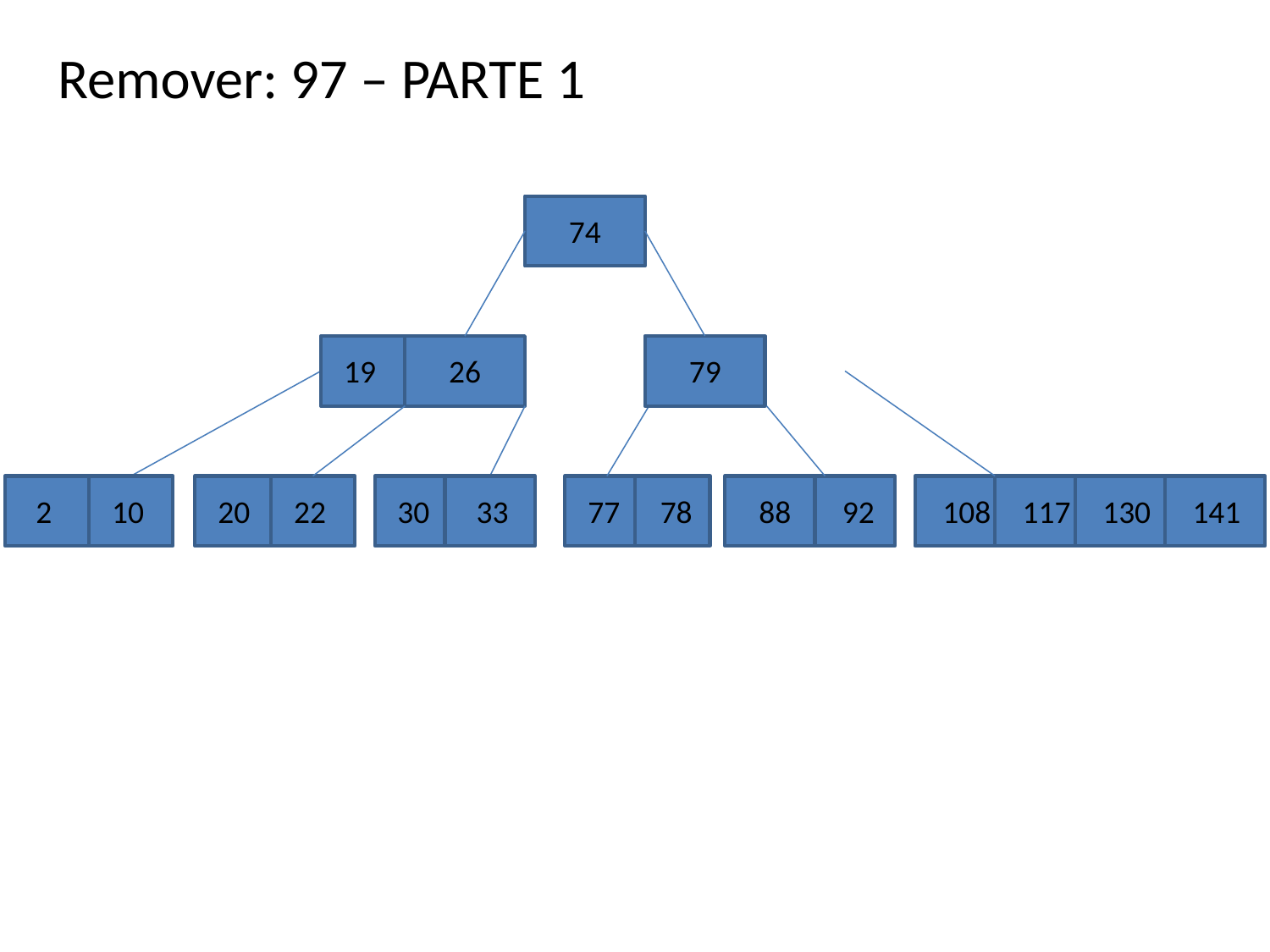

Remover: 97 – PARTE 1

74

19
26
79

2
10
20
22
30
33
77
78
88
92
108
117
130
141